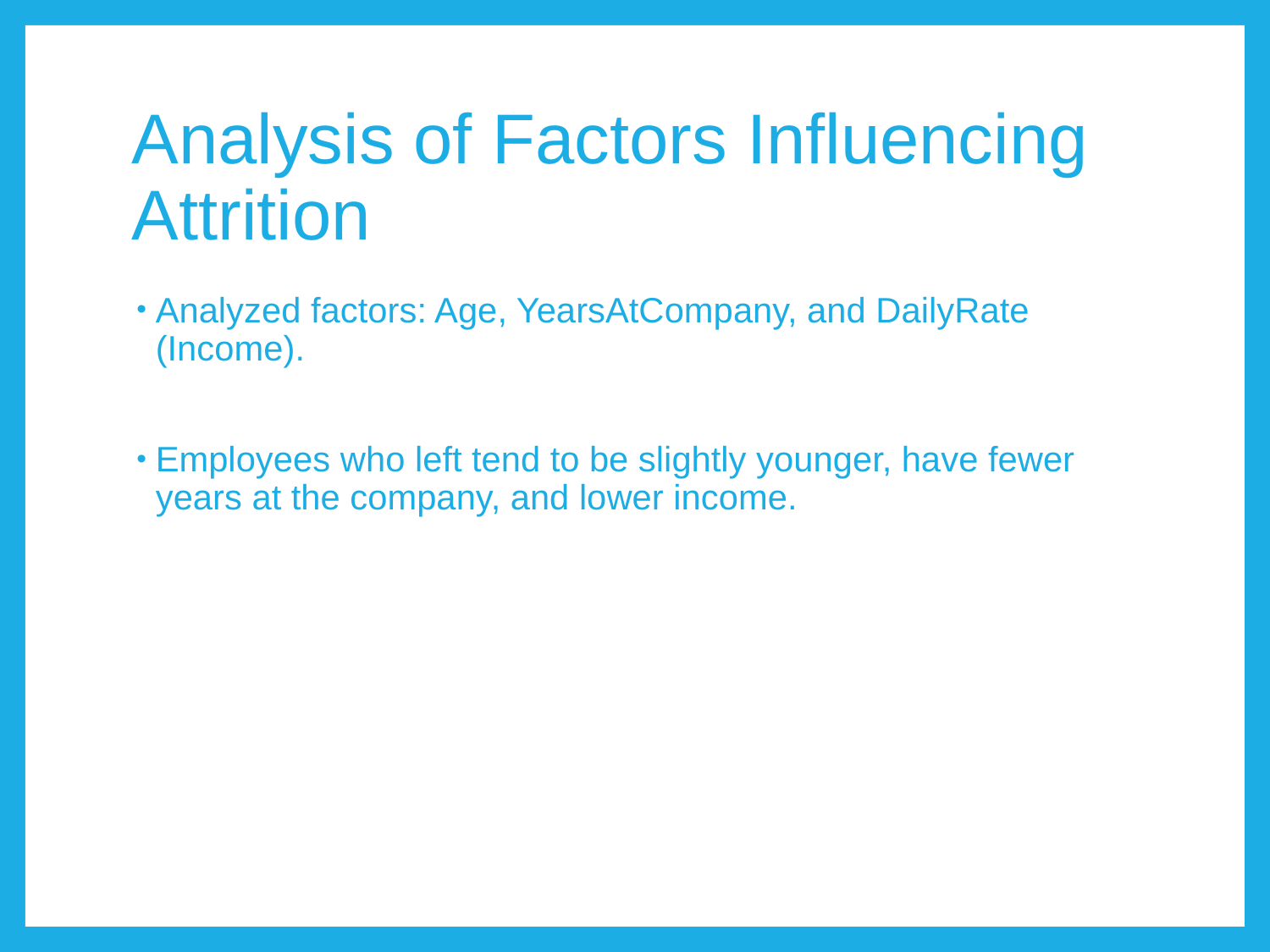

# Analysis of Factors Influencing Attrition
Analyzed factors: Age, YearsAtCompany, and DailyRate (Income).

Employees who left tend to be slightly younger, have fewer years at the company, and lower income.